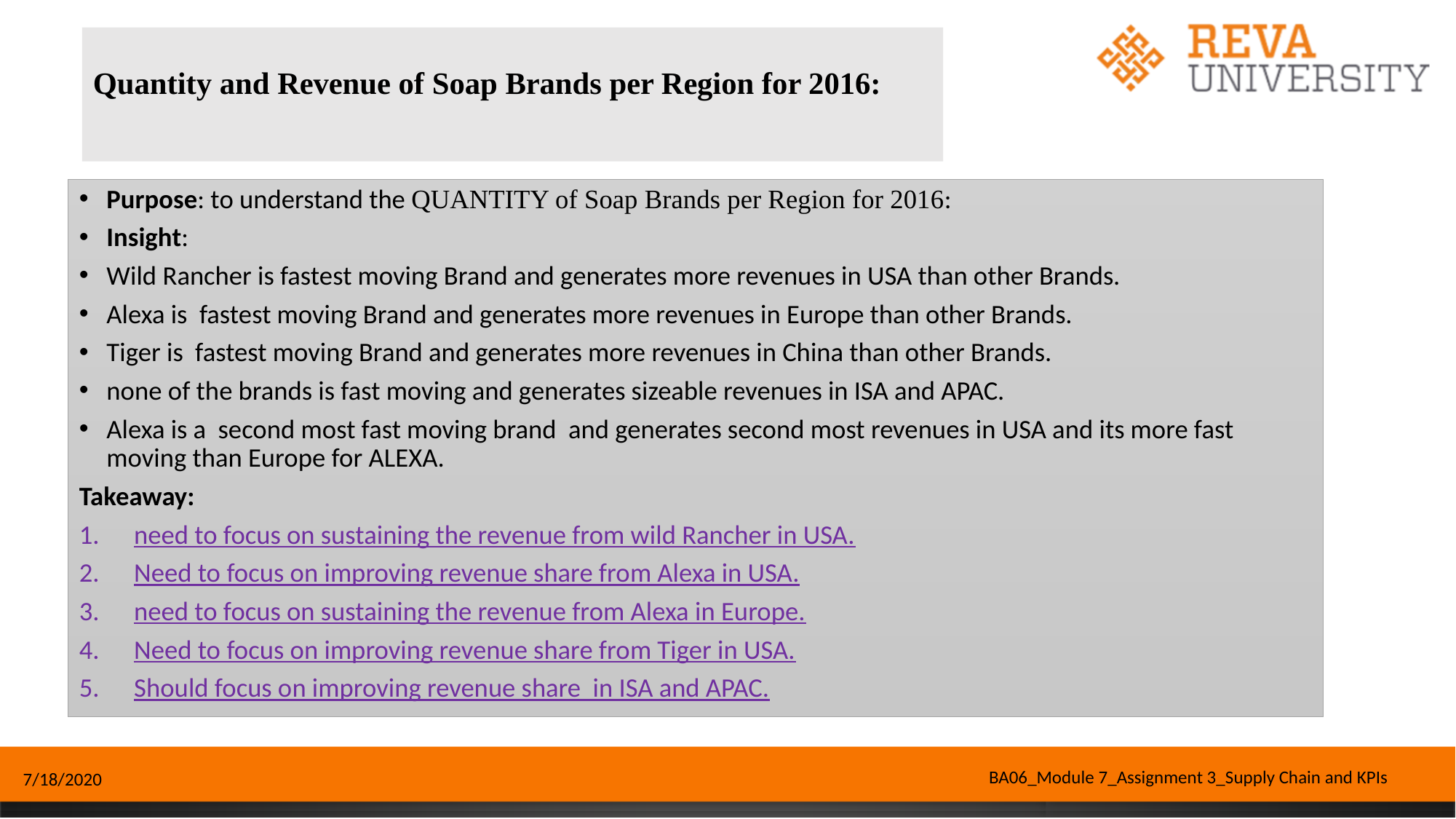

# Quantity and Revenue of Soap Brands per Region for 2016:
Purpose: to understand the QUANTITY of Soap Brands per Region for 2016:
Insight:
Wild Rancher is fastest moving Brand and generates more revenues in USA than other Brands.
Alexa is  fastest moving Brand and generates more revenues in Europe than other Brands.
Tiger is  fastest moving Brand and generates more revenues in China than other Brands.
none of the brands is fast moving and generates sizeable revenues in ISA and APAC.
Alexa is a  second most fast moving brand  and generates second most revenues in USA and its more fast moving than Europe for ALEXA.
Takeaway:
need to focus on sustaining the revenue from wild Rancher in USA.
Need to focus on improving revenue share from Alexa in USA.
need to focus on sustaining the revenue from Alexa in Europe.
Need to focus on improving revenue share from Tiger in USA.
Should focus on improving revenue share  in ISA and APAC.
BA06_Module 7_Assignment 3_Supply Chain and KPIs
7/18/2020